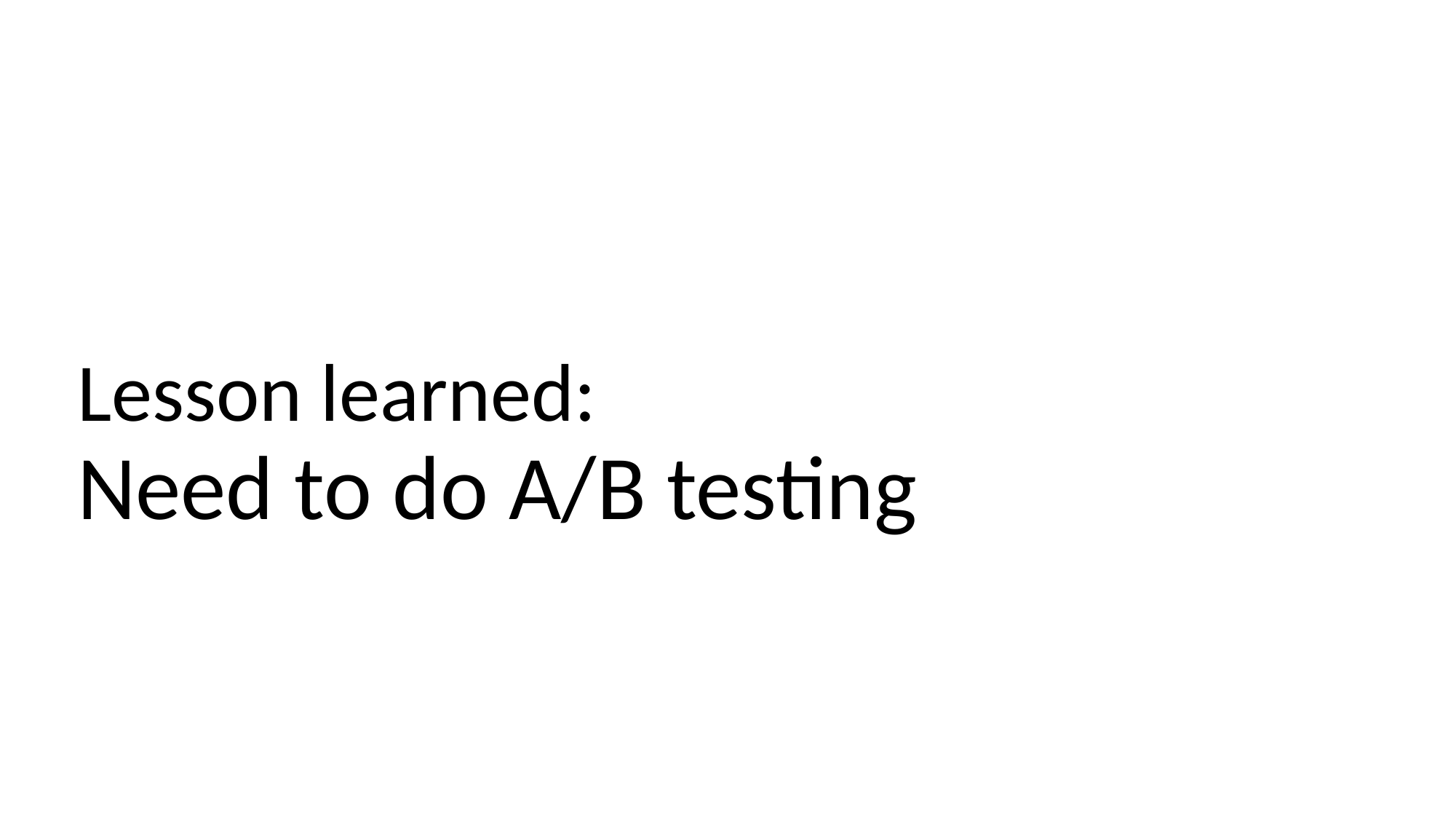

# Lesson learned: Need to do A/B testing